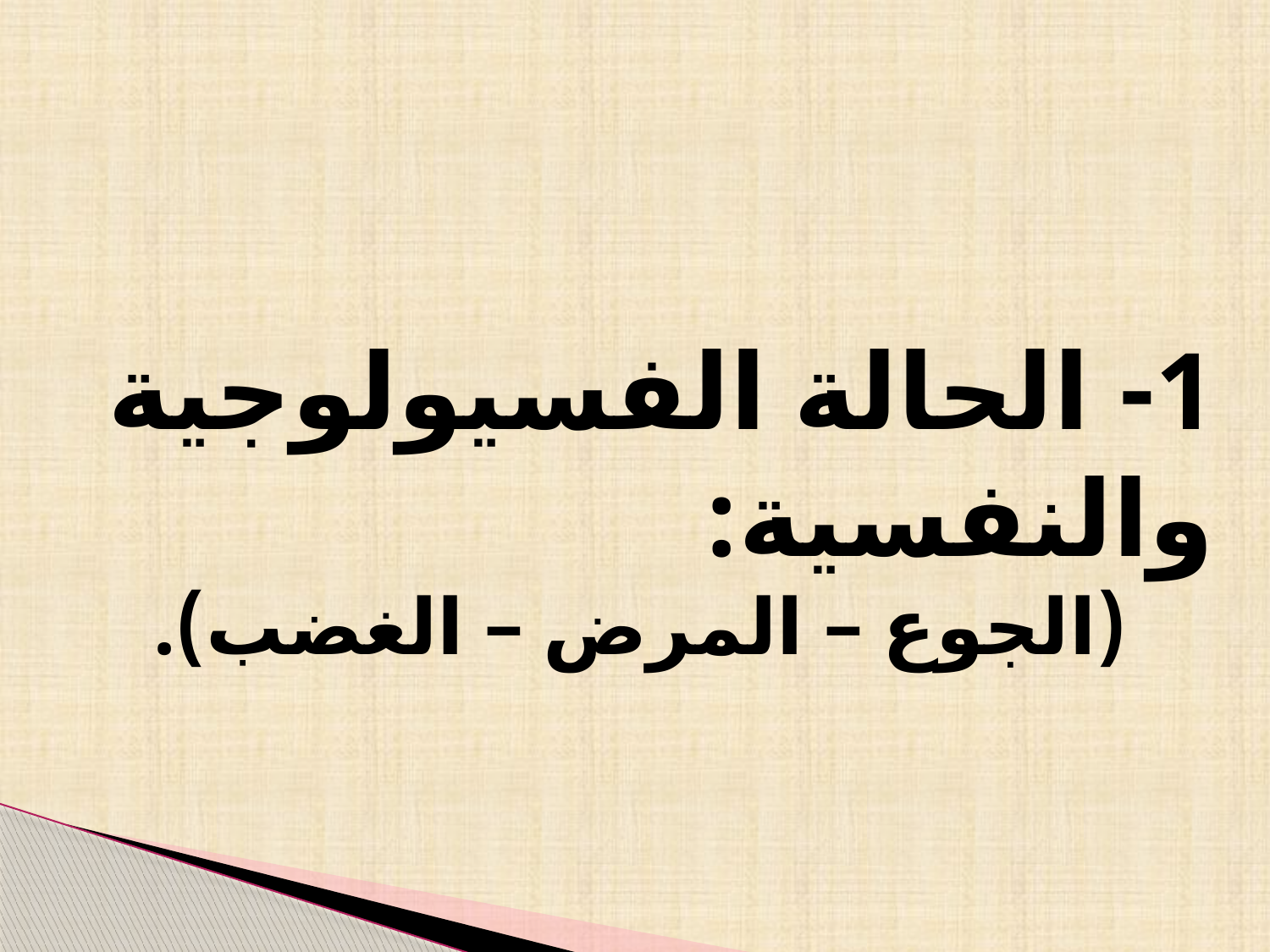

1- الحالة الفسيولوجية والنفسية:
(الجوع – المرض – الغضب).